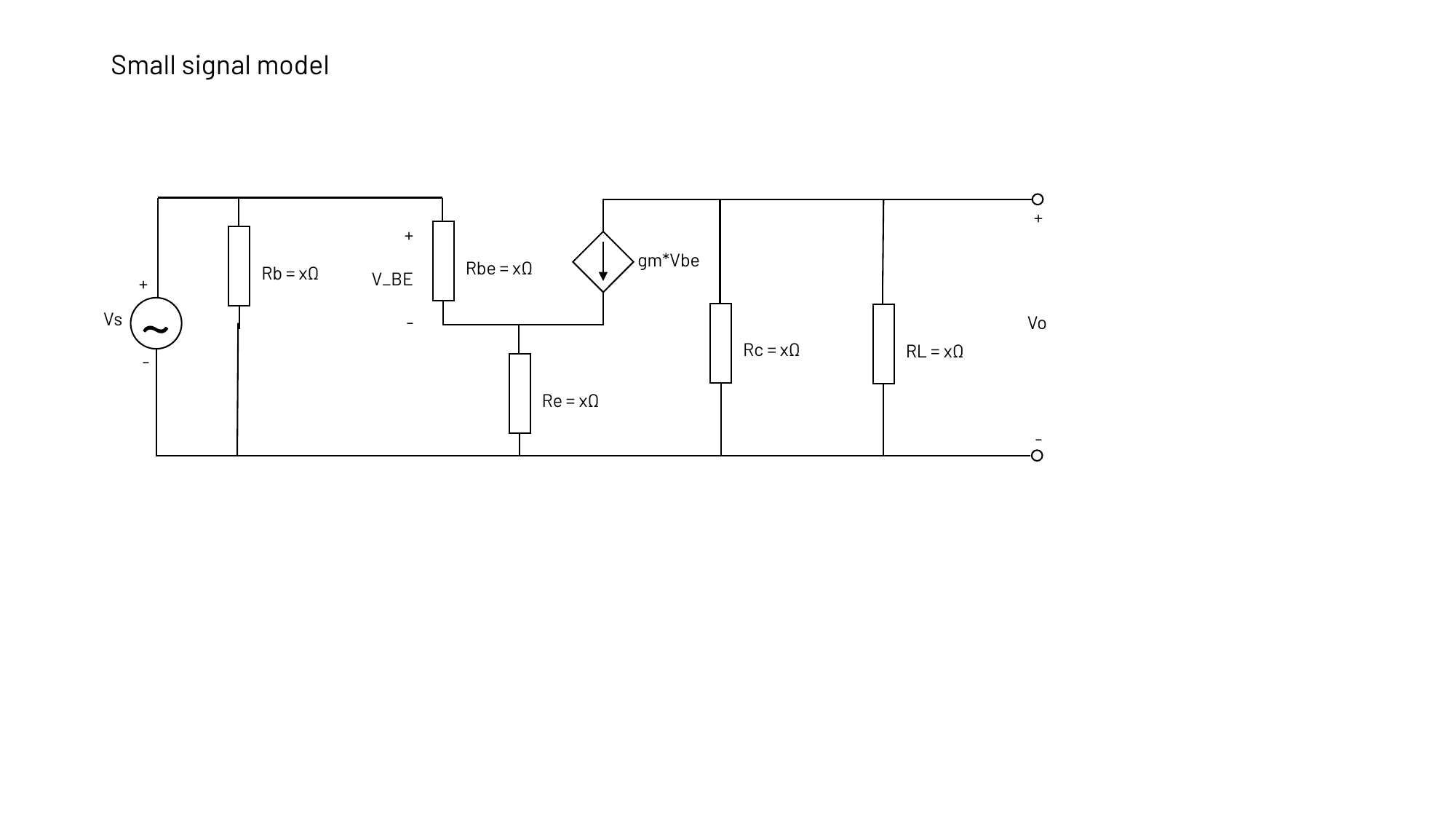

# Small signal model
Rbe = xΩ

Rb = xΩ

+
+
V_BE
-
gm*Vbe
+
Rc = xΩ

RL = xΩ

~

Vs
Vo
Re = xΩ

-
-